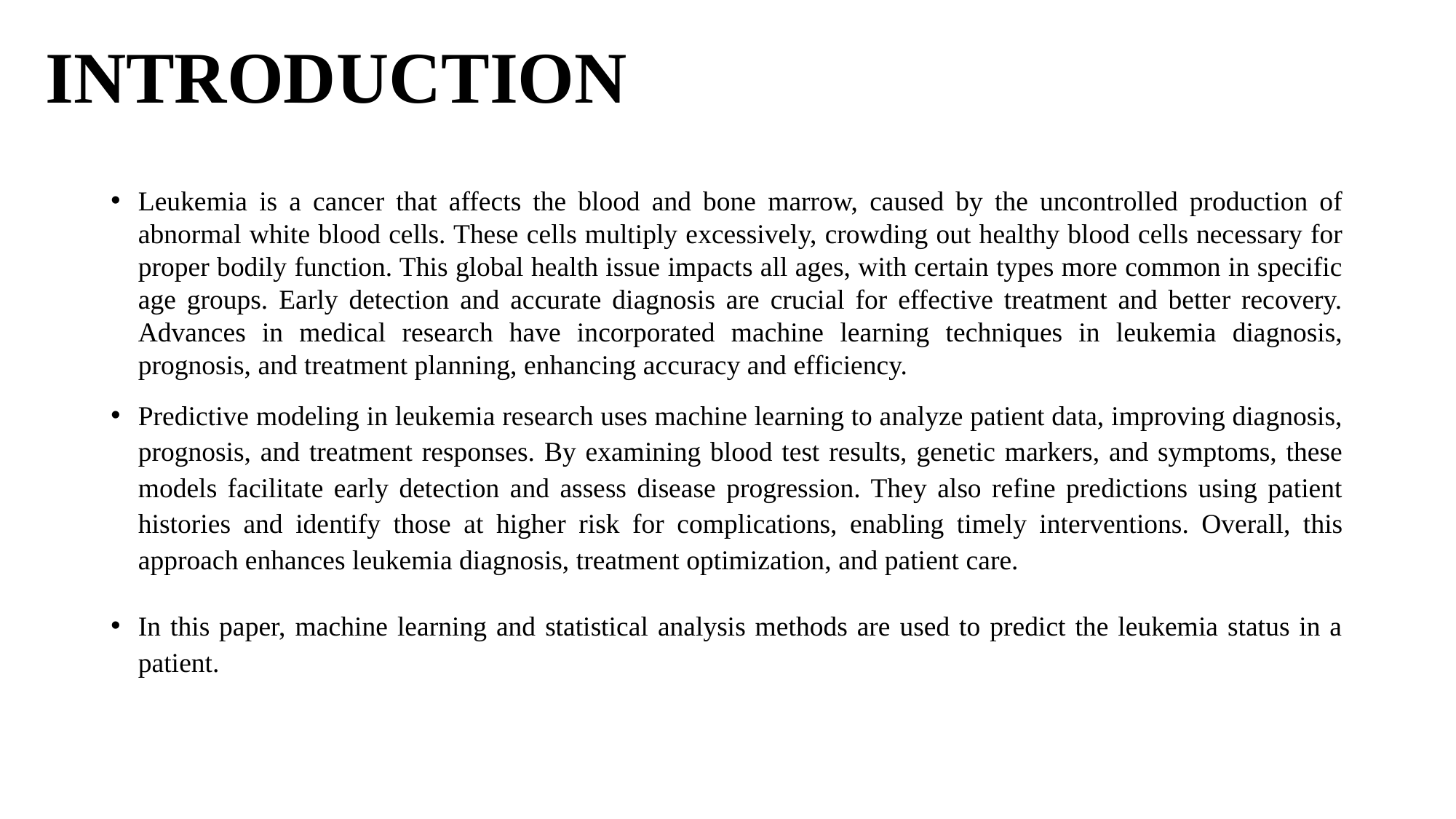

# INTRODUCTION
Leukemia is a cancer that affects the blood and bone marrow, caused by the uncontrolled production of abnormal white blood cells. These cells multiply excessively, crowding out healthy blood cells necessary for proper bodily function. This global health issue impacts all ages, with certain types more common in specific age groups. Early detection and accurate diagnosis are crucial for effective treatment and better recovery. Advances in medical research have incorporated machine learning techniques in leukemia diagnosis, prognosis, and treatment planning, enhancing accuracy and efficiency.
Predictive modeling in leukemia research uses machine learning to analyze patient data, improving diagnosis, prognosis, and treatment responses. By examining blood test results, genetic markers, and symptoms, these models facilitate early detection and assess disease progression. They also refine predictions using patient histories and identify those at higher risk for complications, enabling timely interventions. Overall, this approach enhances leukemia diagnosis, treatment optimization, and patient care.
In this paper, machine learning and statistical analysis methods are used to predict the leukemia status in a patient.